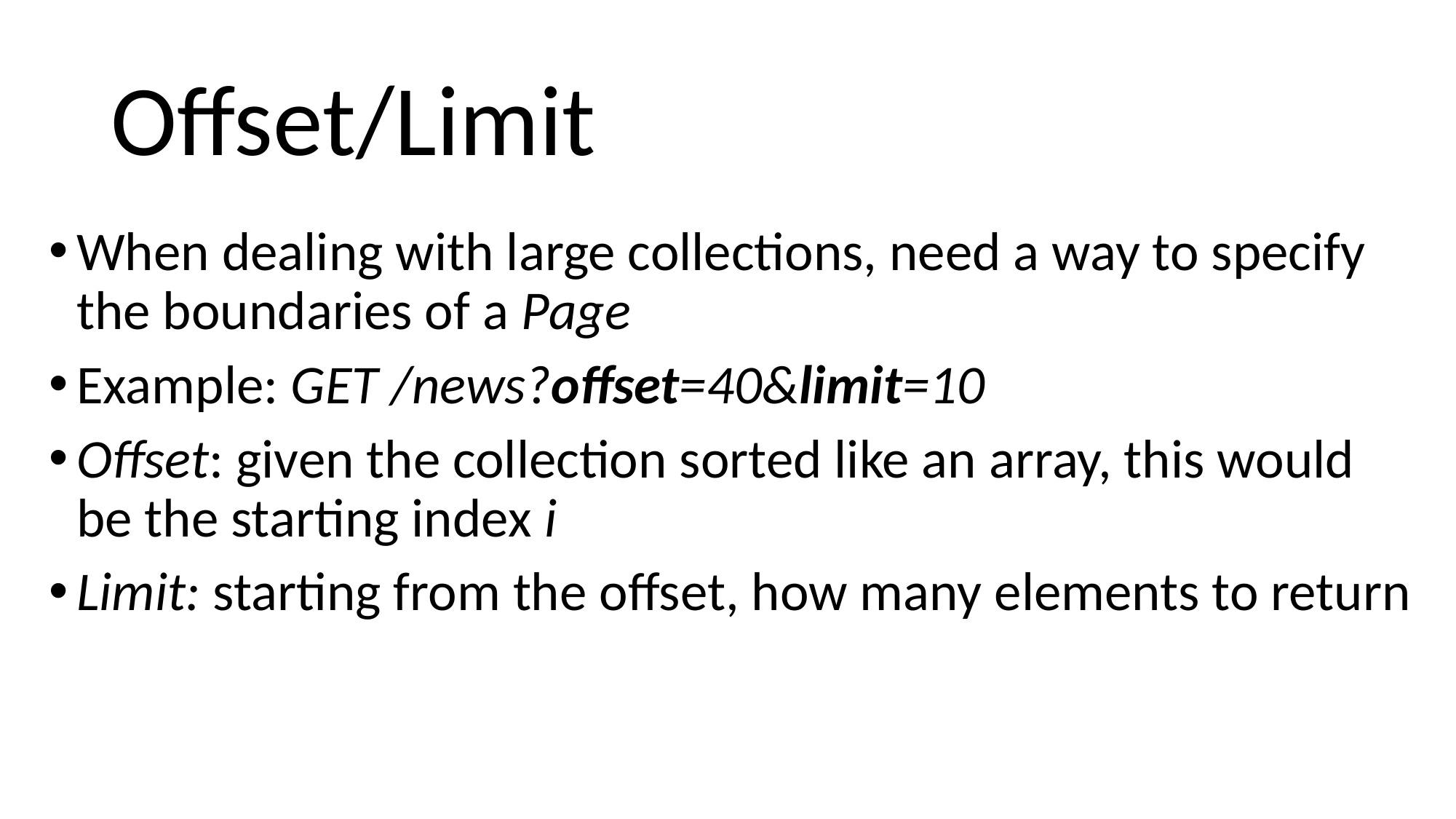

# Offset/Limit
When dealing with large collections, need a way to specify the boundaries of a Page
Example: GET /news?offset=40&limit=10
Offset: given the collection sorted like an array, this would be the starting index i
Limit: starting from the offset, how many elements to return